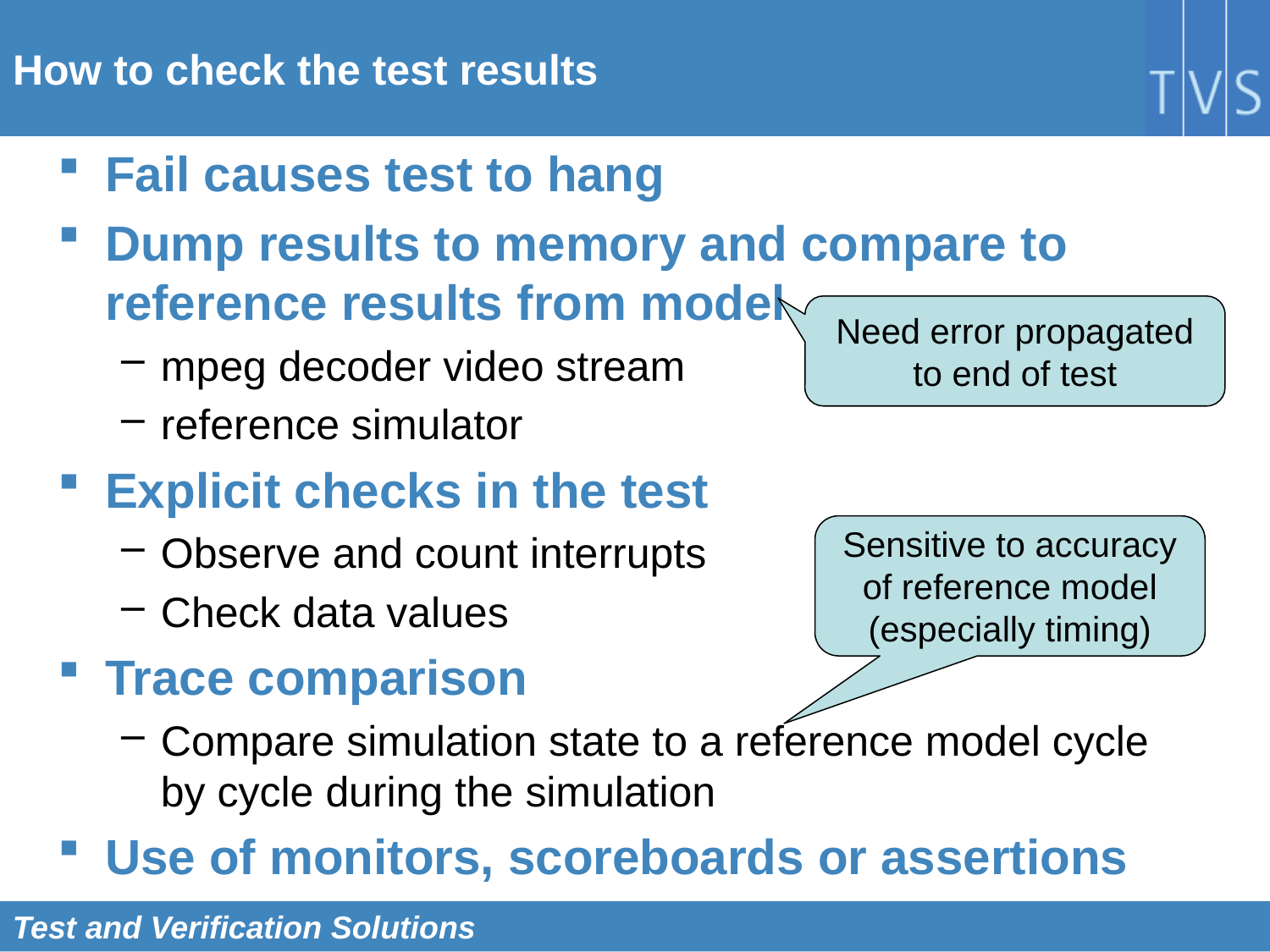

# How to check the test results
Fail causes test to hang
Dump results to memory and compare to reference results from model
mpeg decoder video stream
reference simulator
Explicit checks in the test
Observe and count interrupts
Check data values
Trace comparison
Compare simulation state to a reference model cycle by cycle during the simulation
Use of monitors, scoreboards or assertions
Need error propagated to end of test
Sensitive to accuracy of reference model (especially timing)